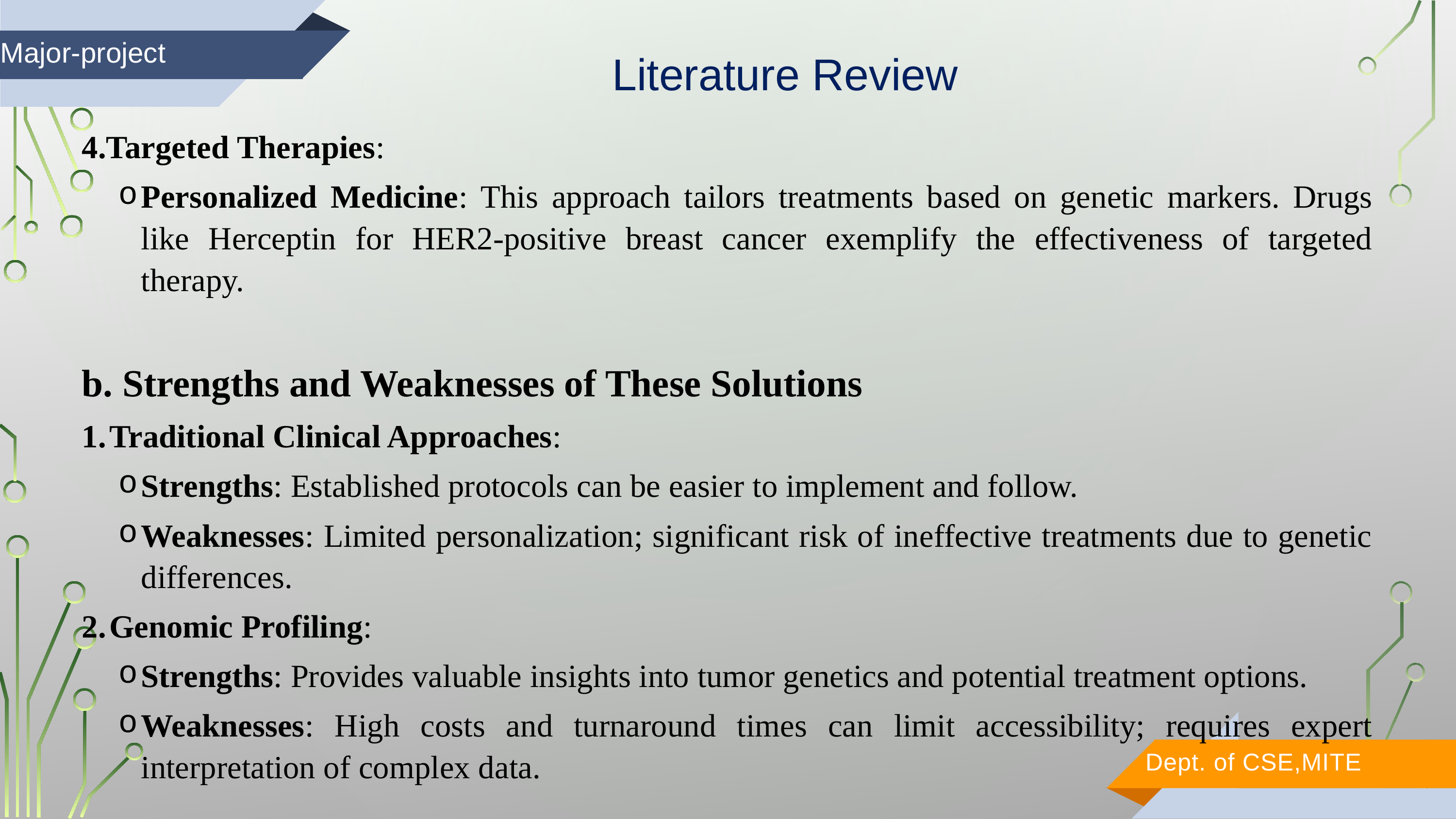

Literature Review

Major-project

4.Targeted Therapies:
Personalized Medicine: This approach tailors treatments based on genetic markers. Drugs like Herceptin for HER2-positive breast cancer exemplify the effectiveness of targeted therapy.

b. Strengths and Weaknesses of These Solutions
Traditional Clinical Approaches:
Strengths: Established protocols can be easier to implement and follow.
Weaknesses: Limited personalization; significant risk of ineffective treatments due to genetic differences.
Genomic Profiling:
Strengths: Provides valuable insights into tumor genetics and potential treatment options.
Weaknesses: High costs and turnaround times can limit accessibility; requires expert interpretation of complex data.

Dept. of CSE,MITE